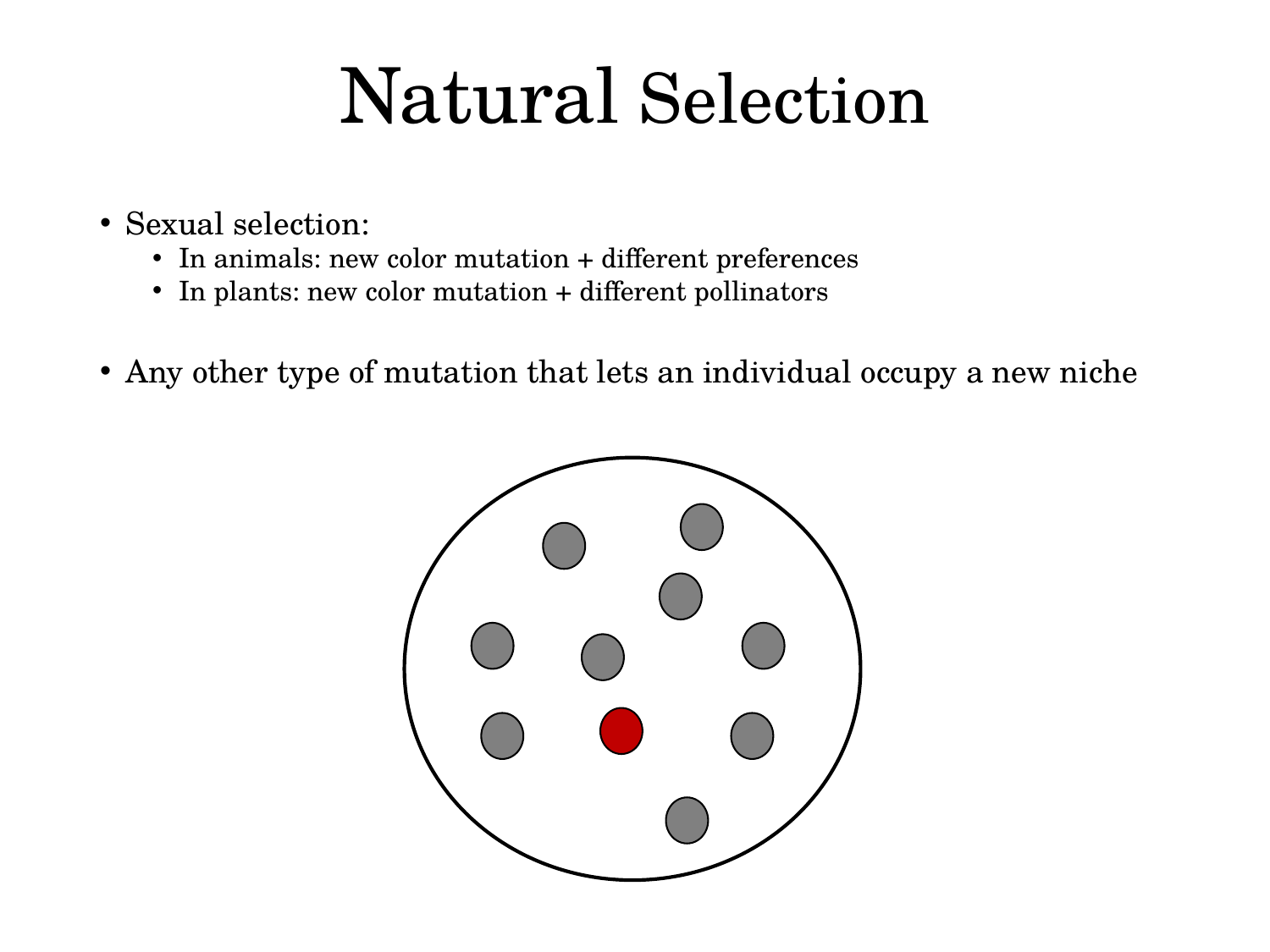

# Natural Selection
Sexual selection:
In animals: new color mutation + different preferences
In plants: new color mutation + different pollinators

Any other type of mutation that lets an individual occupy a new niche